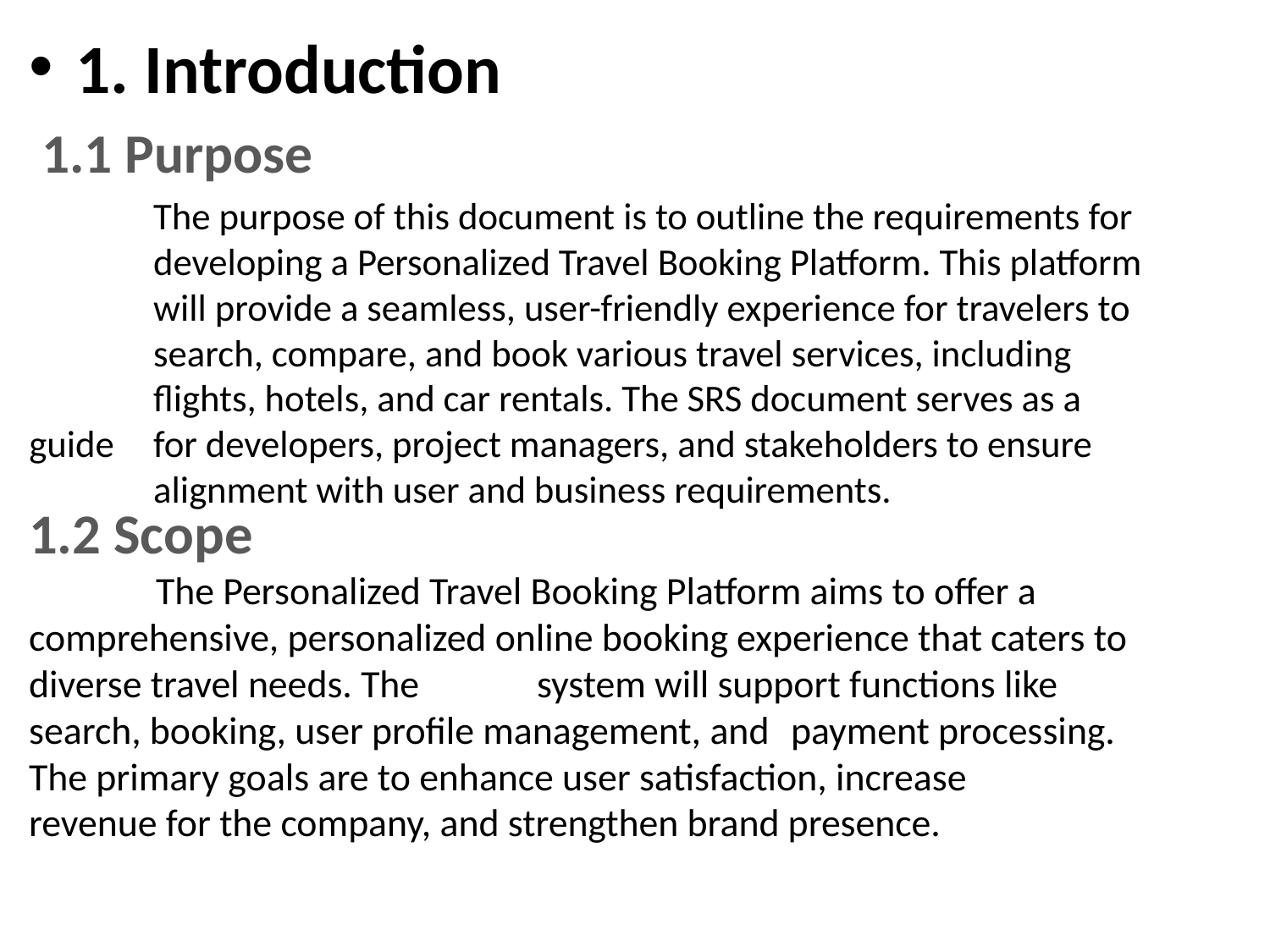

1. Introduction
 1.1 Purpose
	The purpose of this document is to outline the requirements for 	developing a Personalized Travel Booking Platform. This platform 	will provide a seamless, user-friendly experience for travelers to 	search, compare, and book various travel services, including 	flights, hotels, and car rentals. The SRS document serves as a guide 	for developers, project managers, and stakeholders to ensure 	alignment with user and business requirements.
1.2 Scope
	The Personalized Travel Booking Platform aims to offer a comprehensive, personalized online booking experience that caters to diverse travel needs. The 	system will support functions like search, booking, user profile management, and 	payment processing. The primary goals are to enhance user satisfaction, increase 	revenue for the company, and strengthen brand presence.